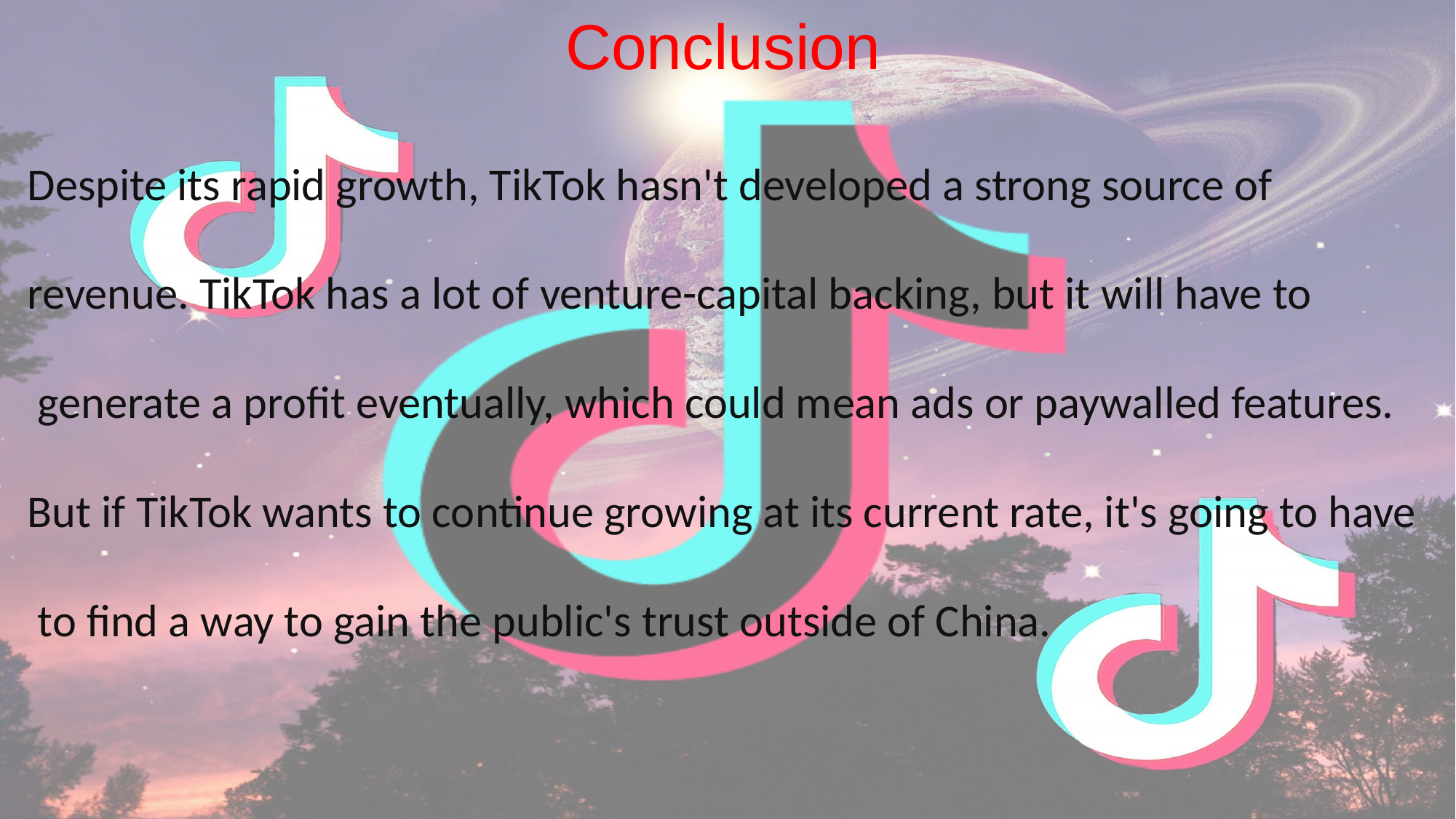

Conclusion

Despite its rapid growth, TikTok hasn't developed a strong source of

revenue. TikTok has a lot of venture-capital backing, but it will have to

 generate a profit eventually, which could mean ads or paywalled features.

But if TikTok wants to continue growing at its current rate, it's going to have

 to find a way to gain the public's trust outside of China.